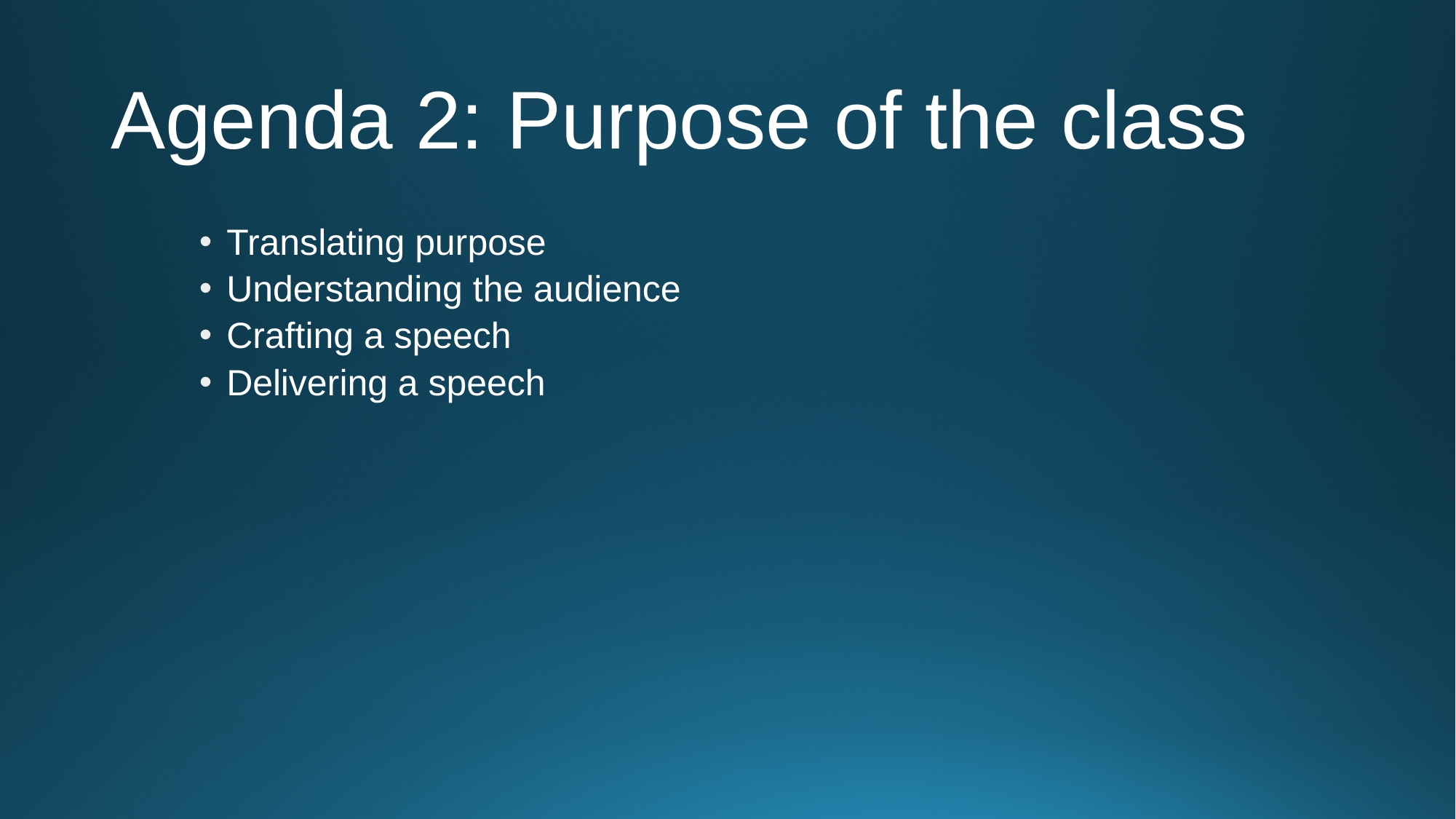

# Agenda 2: Purpose of the class
Translating purpose
Understanding the audience
Crafting a speech
Delivering a speech